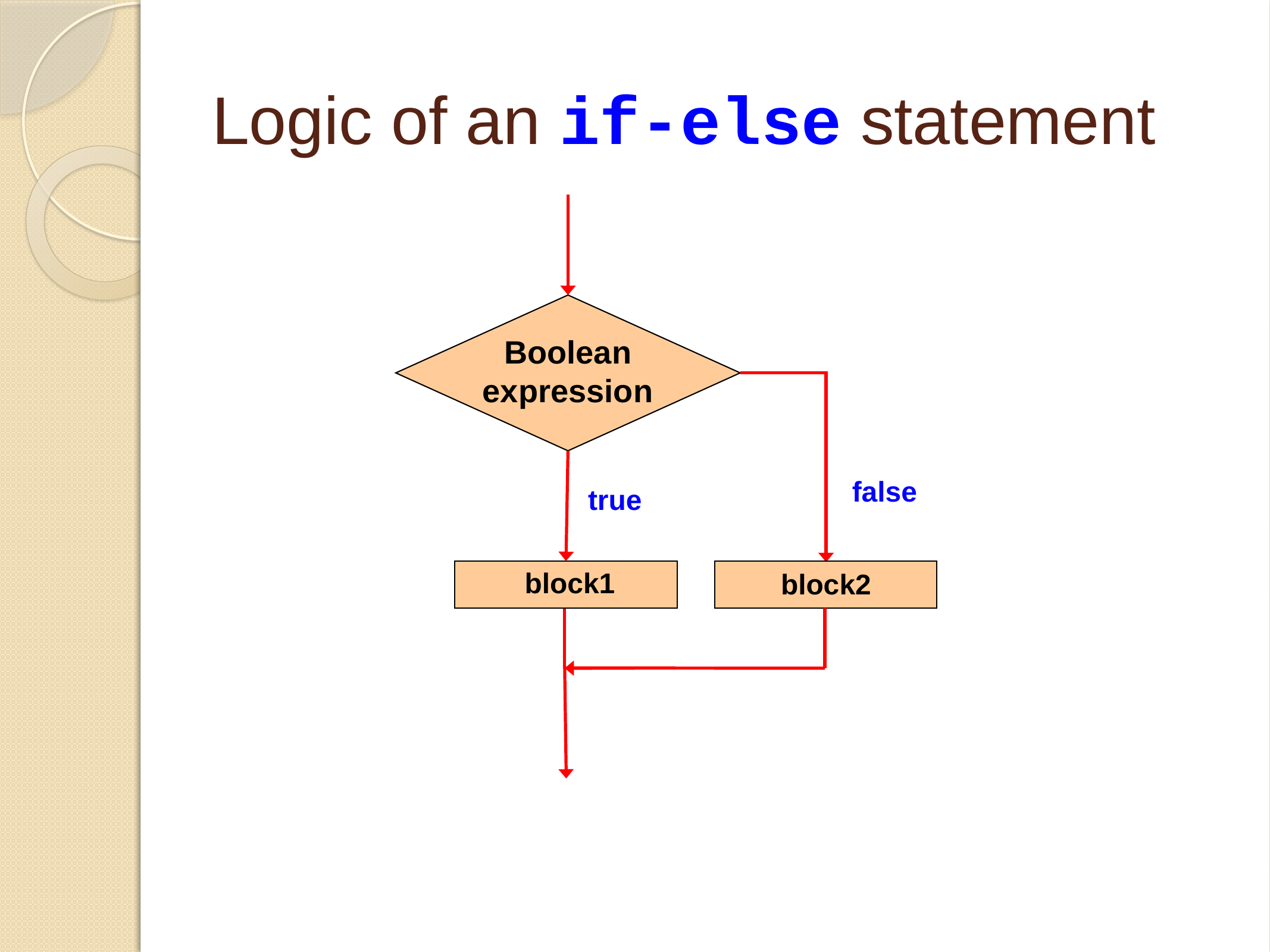

# Logic of an if-else statement

Boolean
expression
true
block1

false

block2